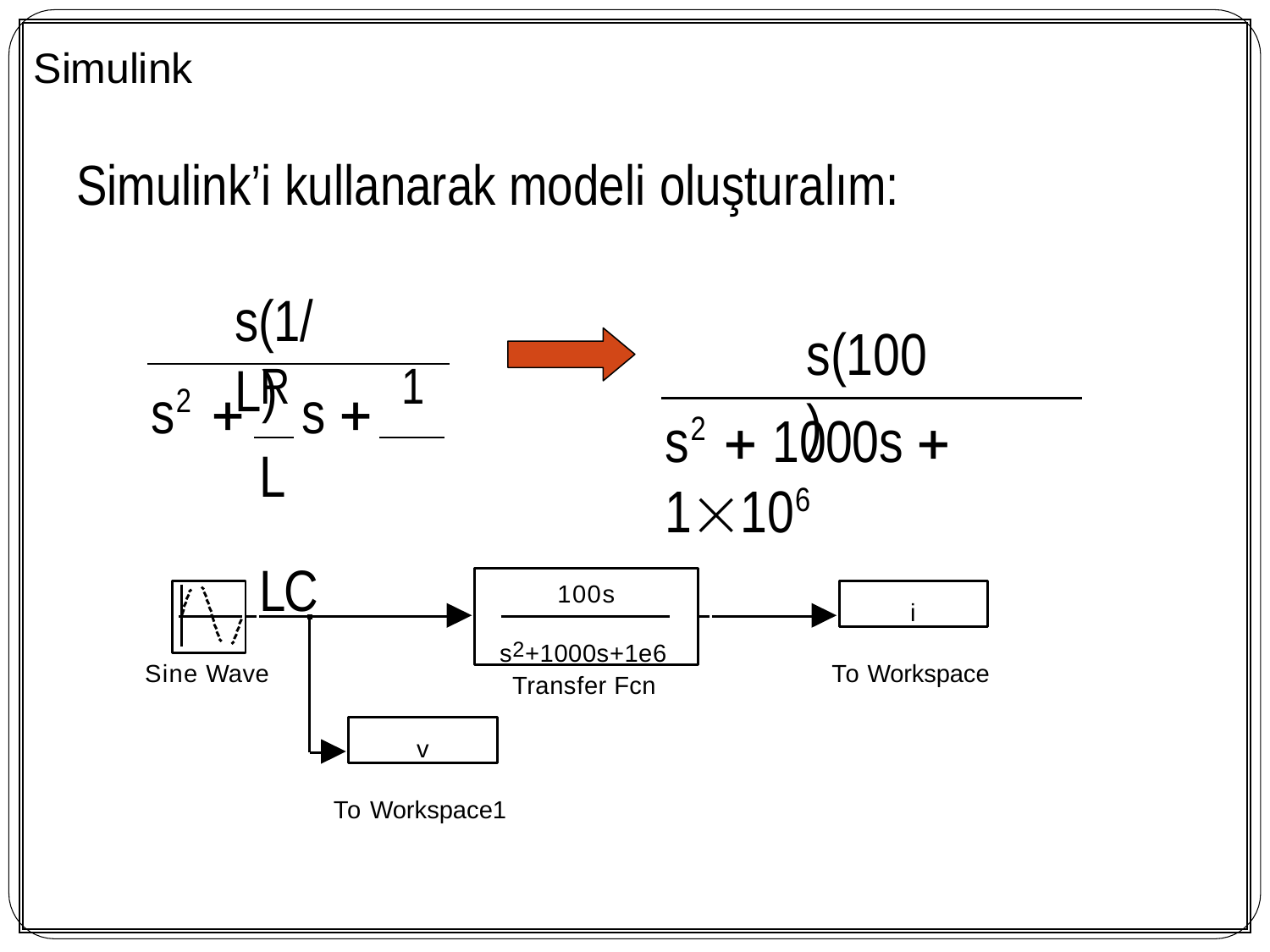

Simulink

Simulink’i kullanarak modeli oluşturalım:
s(1/ L)
s(100)

s2  + R s +	1
L	LC

s2 + 1000s + 1×106

100s

i

s2+1000s+1e6

Sine Wave
To Workspace
Transfer Fcn
v

To Workspace1